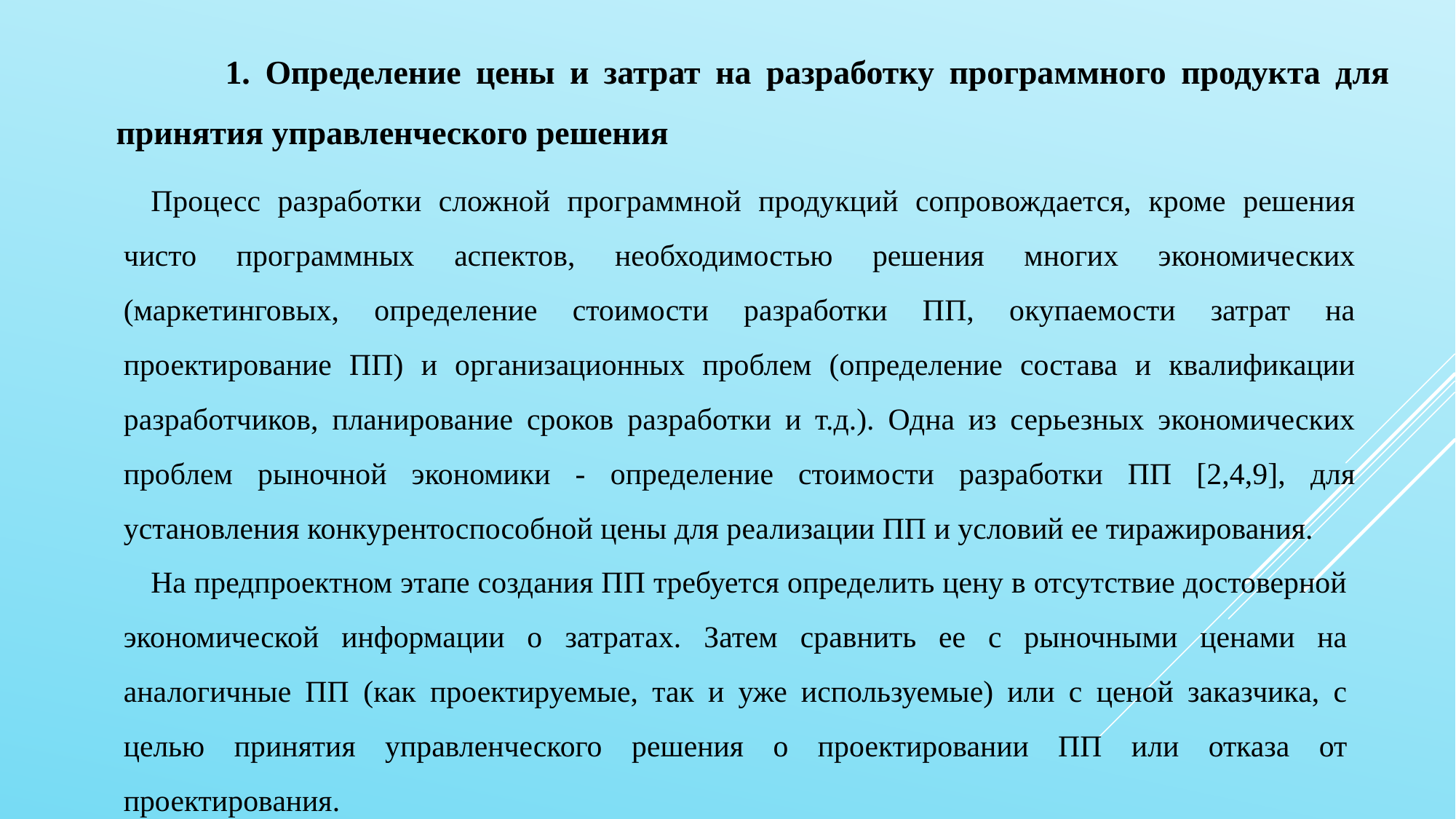

1. Определение цены и затрат на разработку программного продукта для принятия управленческого решения
Процесс разработки сложной программной продукций сопровождается, кроме решения чисто программных аспектов, необходимостью решения многих экономических (маркетинговых, определение стоимости разработки ПП, окупаемости затрат на проектирование ПП) и организационных проблем (определение состава и квалификации разработчиков, планирование сроков разработки и т.д.). Одна из серьезных экономических проблем рыночной экономики - определение стоимости разработки ПП [2,4,9], для установления конкурентоспособной цены для реализации ПП и условий ее тиражирования.
На предпроектном этапе создания ПП требуется определить цену в отсутствие достоверной экономической информации о затратах. Затем сравнить ее с рыночными ценами на аналогичные ПП (как проектируемые, так и уже используемые) или с ценой заказчика, с целью принятия управленческого решения о проектировании ПП или отказа от проектирования.